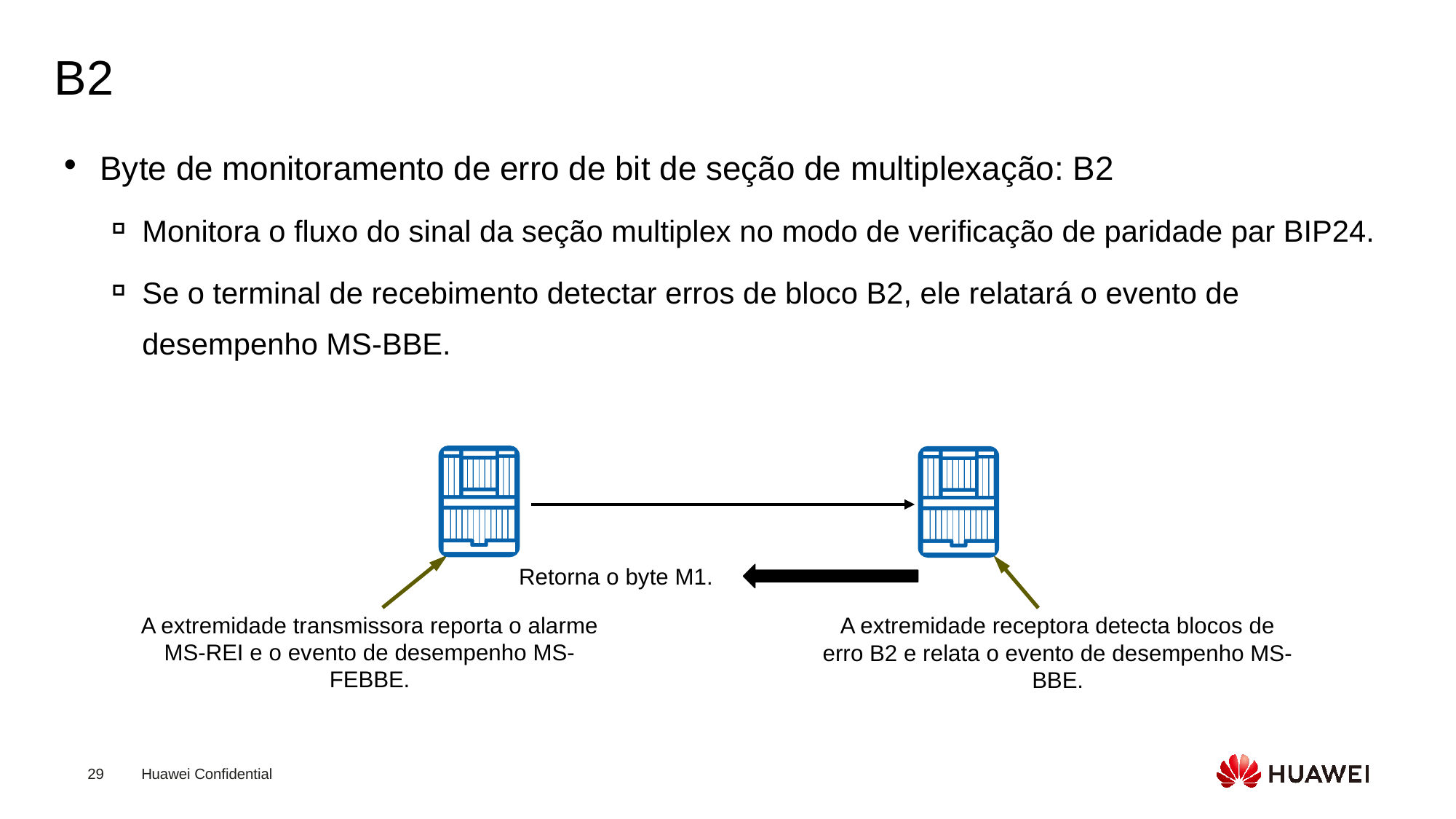

# B2
Byte de monitoramento de erro de bit de seção de multiplexação: B2
Monitora o fluxo do sinal da seção multiplex no modo de verificação de paridade par BIP24.
Se o terminal de recebimento detectar erros de bloco B2, ele relatará o evento de desempenho MS-BBE.

Retorna o byte M1.

A extremidade transmissora reporta o alarme MS-REI e o evento de desempenho MS-FEBBE.
A extremidade receptora detecta blocos de erro B2 e relata o evento de desempenho MS-BBE.